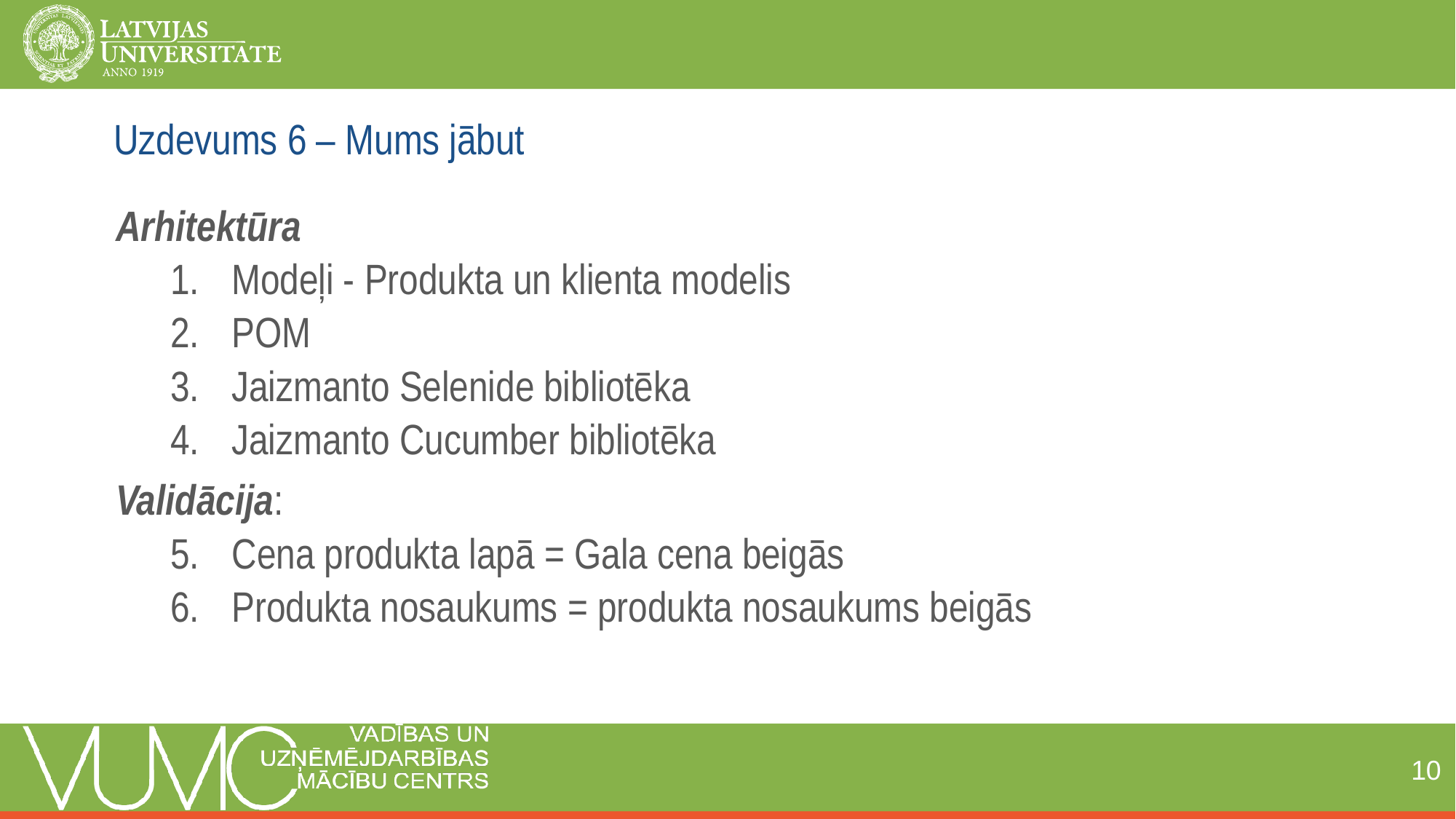

# Uzdevums 6 – Mums jābut
Arhitektūra
Modeļi - Produkta un klienta modelis
POM
Jaizmanto Selenide bibliotēka
Jaizmanto Cucumber bibliotēka
Validācija:
Cena produkta lapā = Gala cena beigās
Produkta nosaukums = produkta nosaukums beigās

10